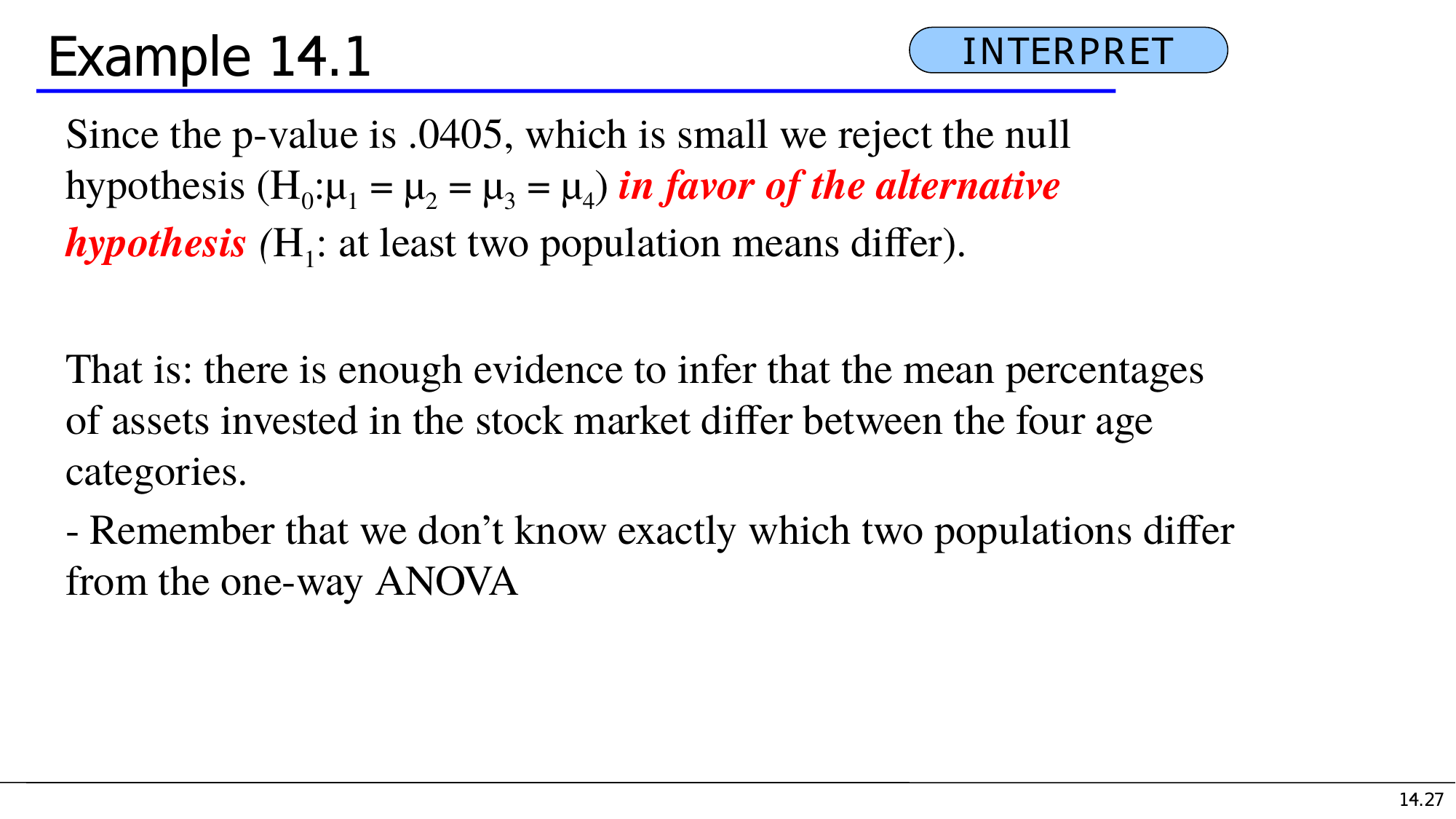

# Example 14.1
INTERPRET
Since the p-value is .0405, which is small we reject the null hypothesis (H0:µ1 = µ2 = µ3 = µ4) in favor of the alternative hypothesis (H1: at least two population means differ).

That is: there is enough evidence to infer that the mean percentages of assets invested in the stock market differ between the four age categories.
- Remember that we don’t know exactly which two populations differ from the one-way ANOVA
14.27